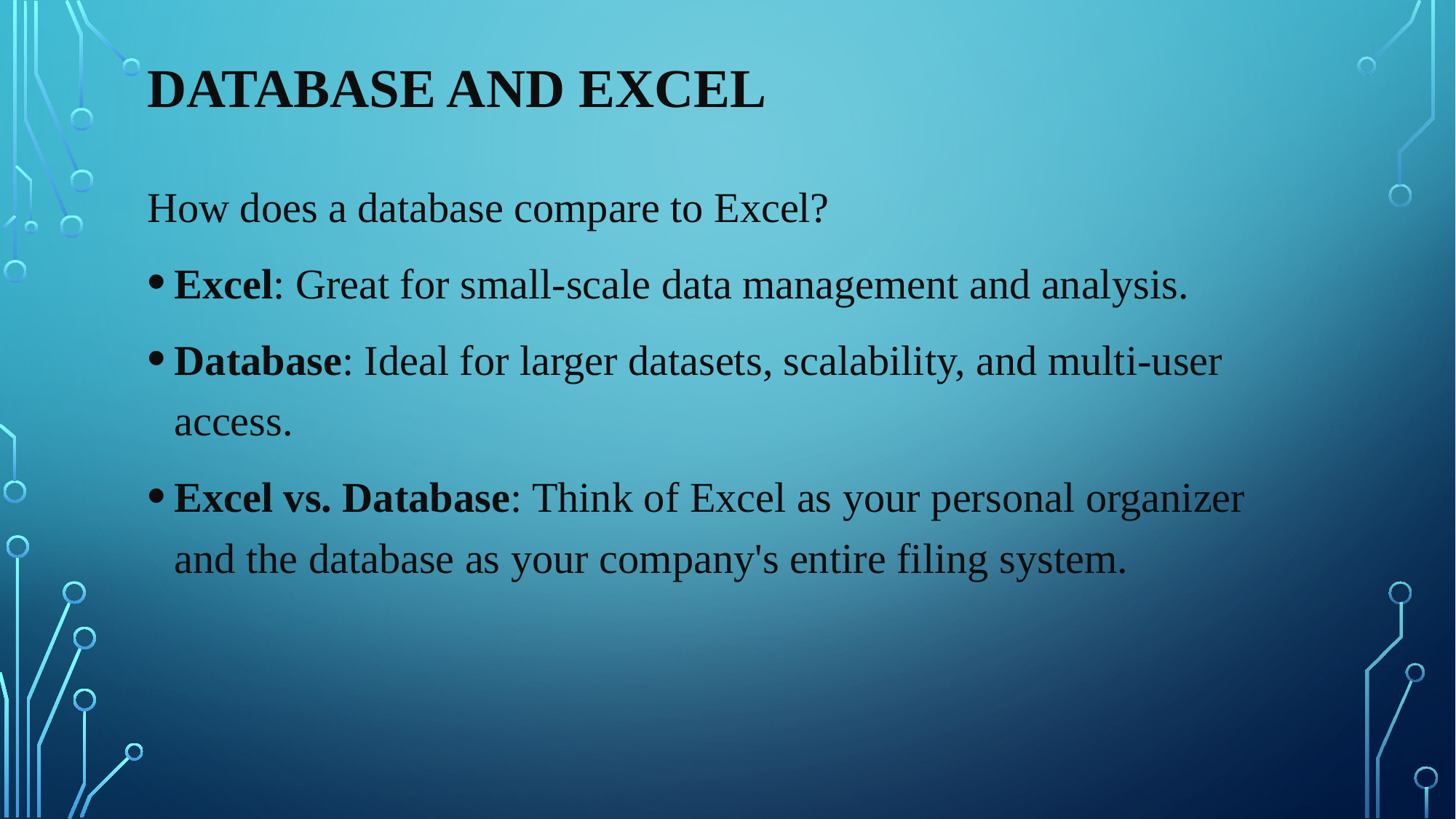

# Database and Excel
How does a database compare to Excel?
Excel: Great for small-scale data management and analysis.
Database: Ideal for larger datasets, scalability, and multi-user access.
Excel vs. Database: Think of Excel as your personal organizer and the database as your company's entire filing system.